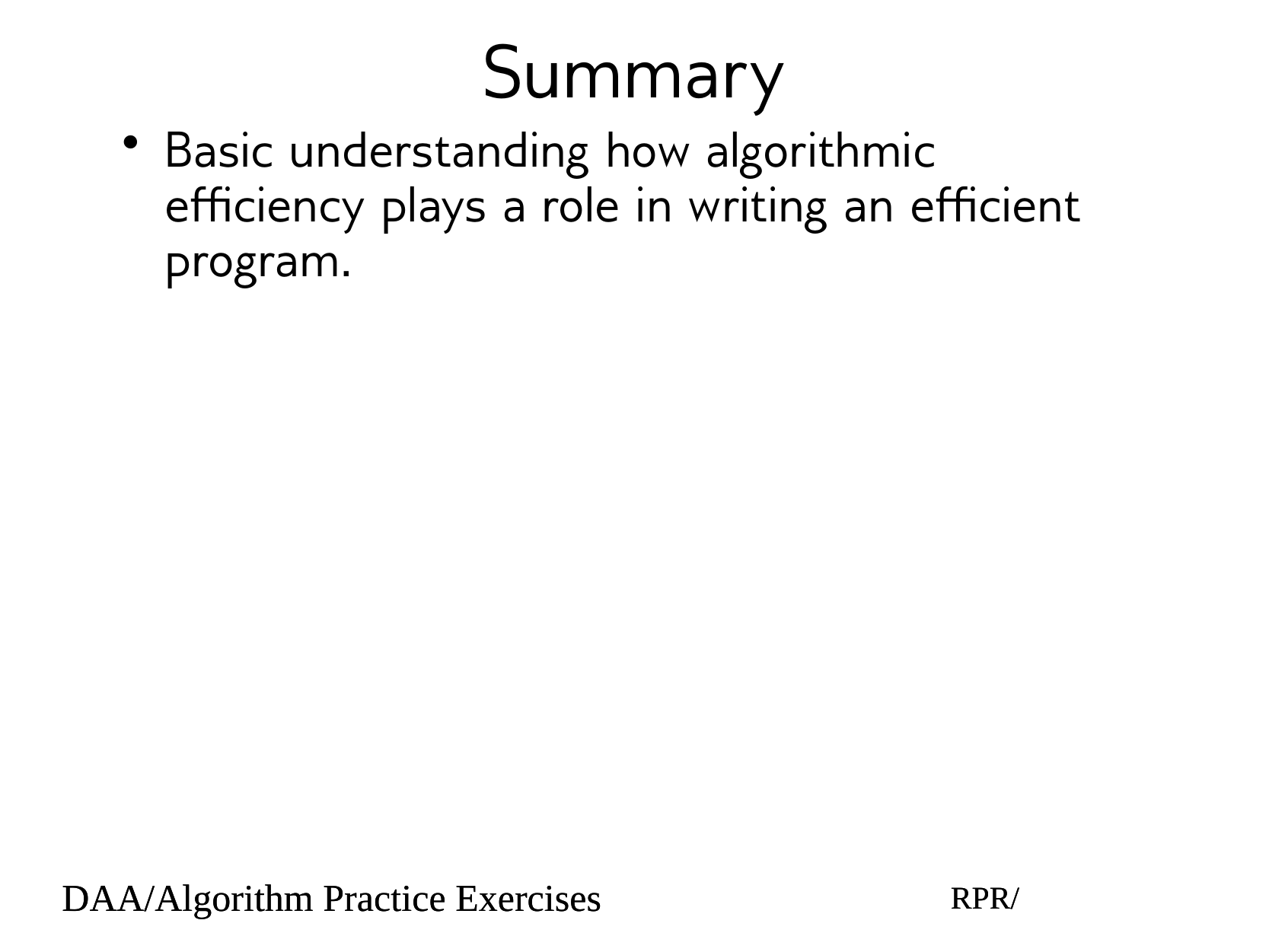

# Summary
Basic understanding how algorithmic efficiency plays a role in writing an efficient program.
DAA/Algorithm Practice Exercises
RPR/
10